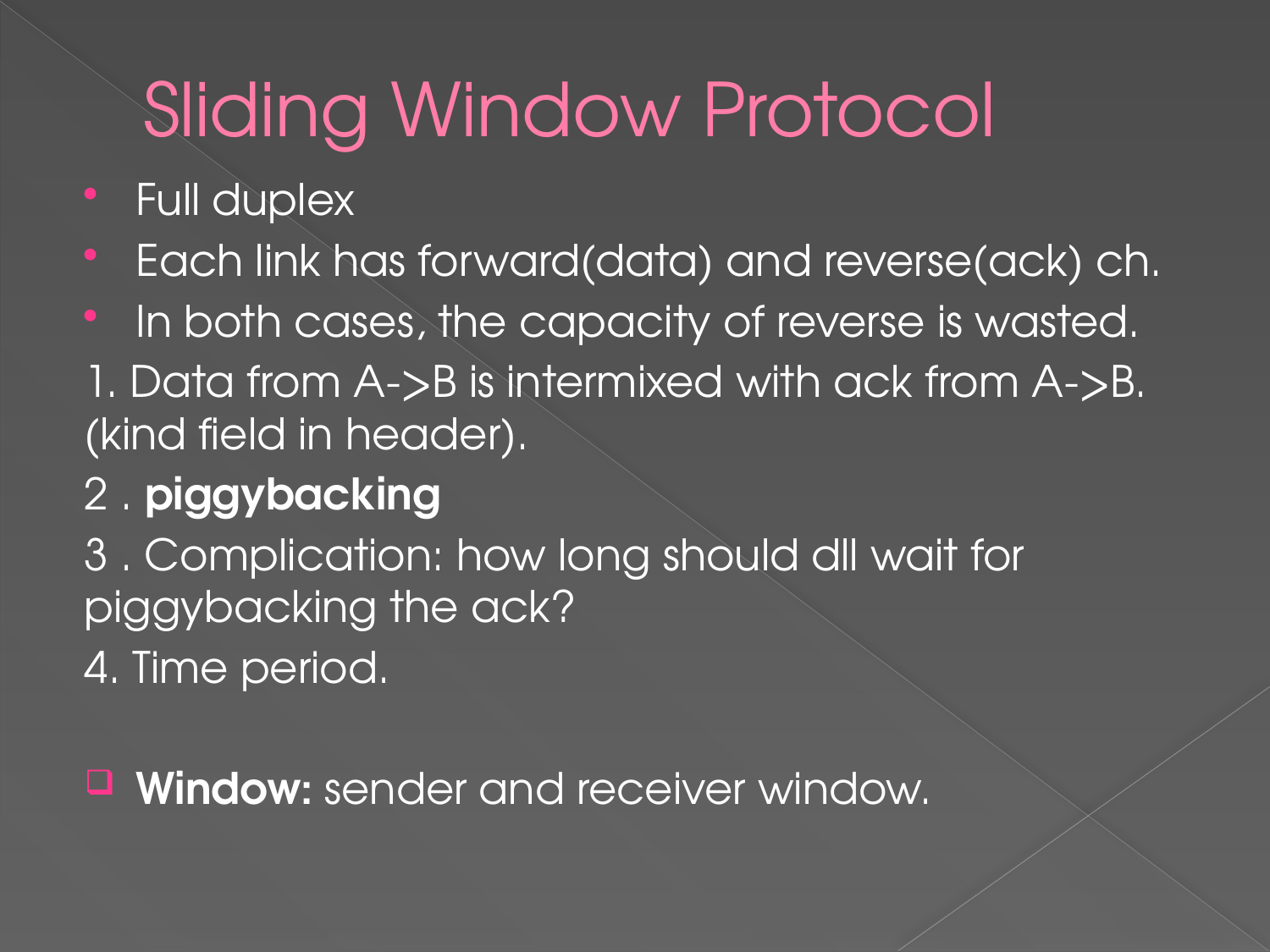

# Sliding Window Protocol
Full duplex
Each link has forward(data) and reverse(ack) ch.
In both cases, the capacity of reverse is wasted.
	1. Data from A->B is intermixed with ack from A->B.(kind field in header).
	2 . piggybacking
	3 . Complication: how long should dll wait for piggybacking the ack?
	4. Time period.

Window: sender and receiver window.